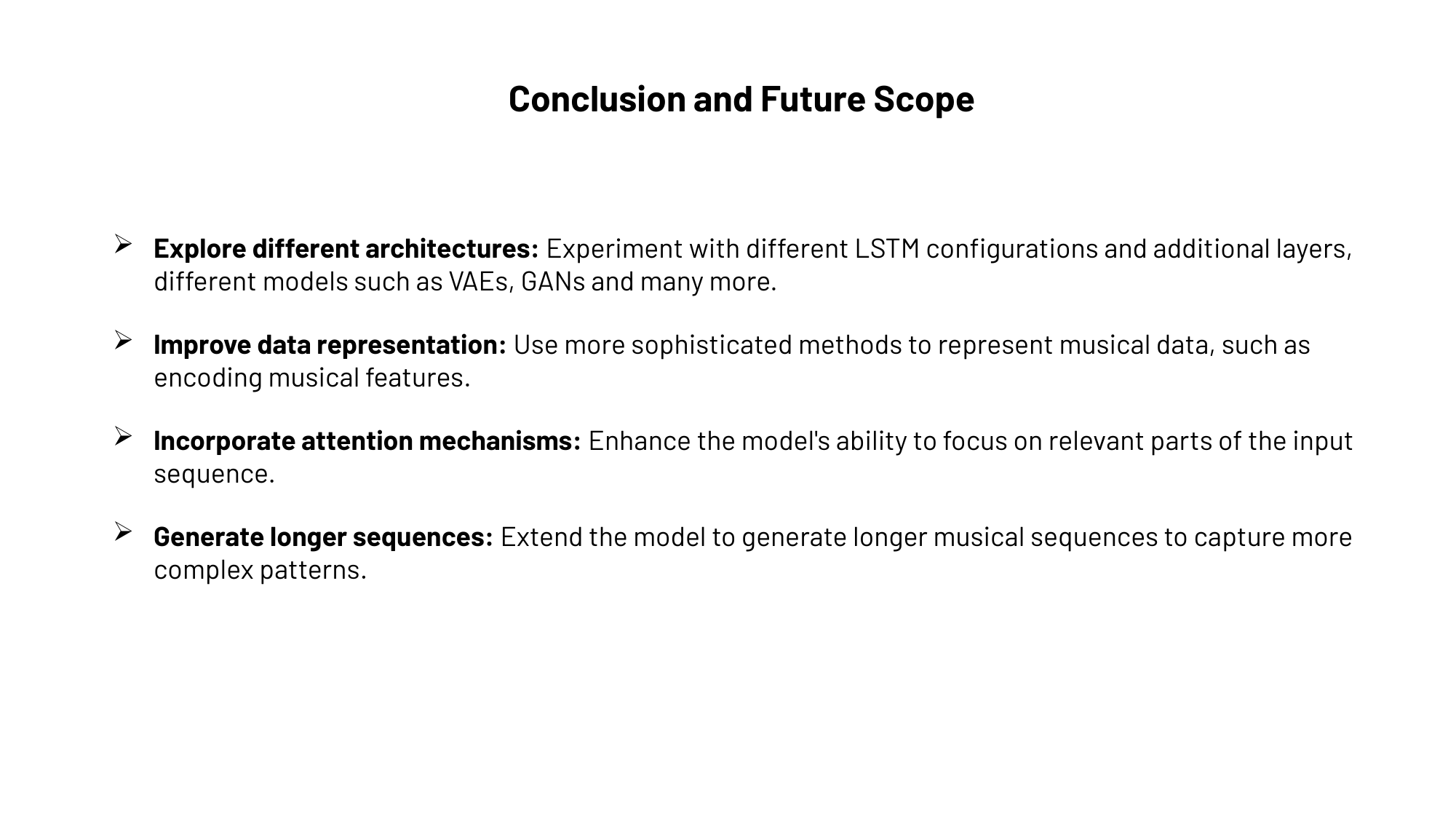

# Conclusion and Future Scope
Actual
Explore different architectures: Experiment with different LSTM configurations and additional layers, different models such as VAEs, GANs and many more.
Improve data representation: Use more sophisticated methods to represent musical data, such as encoding musical features.
Incorporate attention mechanisms: Enhance the model's ability to focus on relevant parts of the input sequence.
Generate longer sequences: Extend the model to generate longer musical sequences to capture more complex patterns.